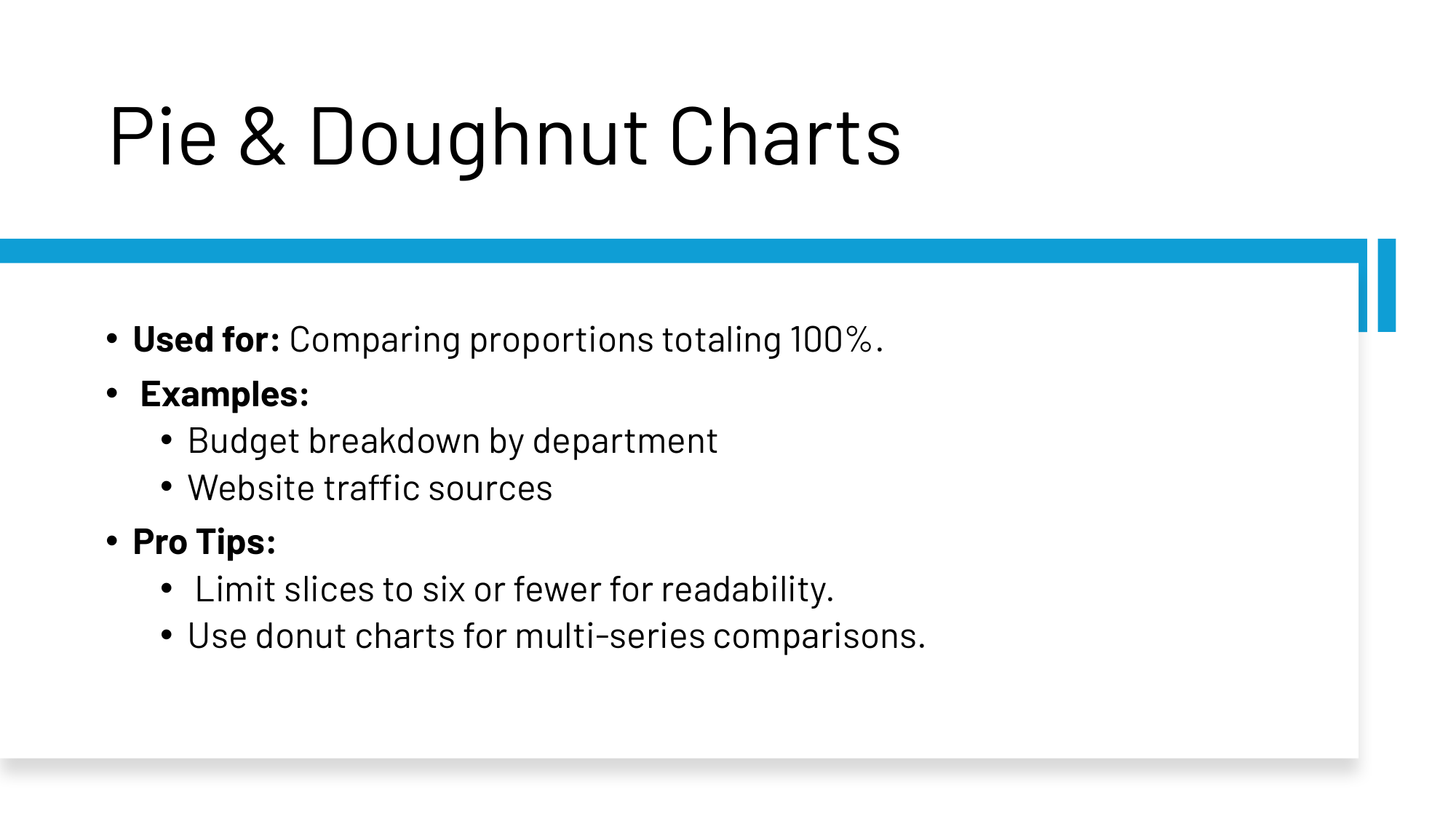

# Pie & Doughnut Charts

Used for: Comparing proportions totaling 100%.
 Examples:
Budget breakdown by department
Website traffic sources
Pro Tips:
 Limit slices to six or fewer for readability.
Use donut charts for multi-series comparisons.